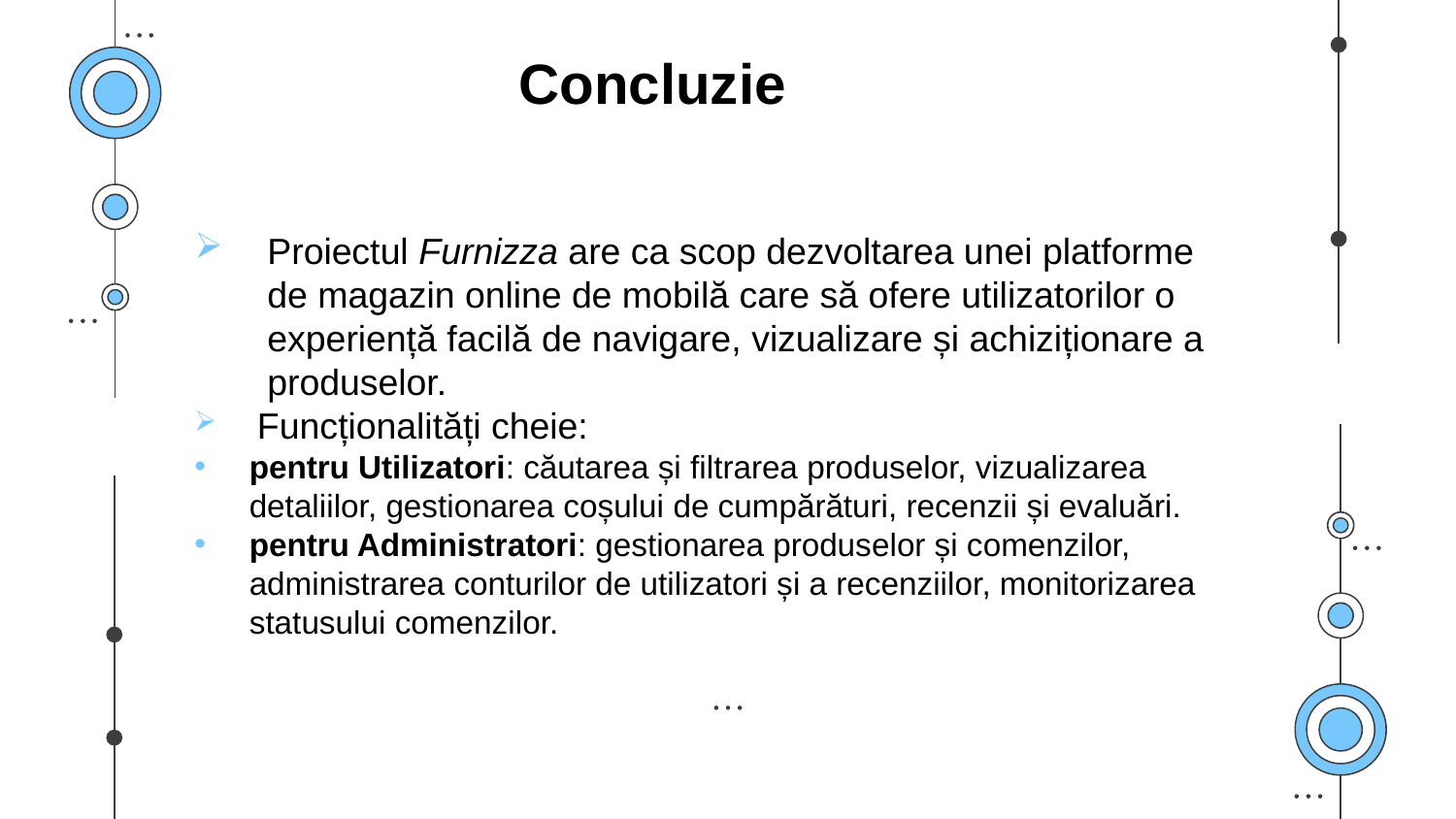

Concluzie
Proiectul Furnizza are ca scop dezvoltarea unei platforme de magazin online de mobilă care să ofere utilizatorilor o experiență facilă de navigare, vizualizare și achiziționare a produselor.
 Funcționalități cheie:
pentru Utilizatori: căutarea și filtrarea produselor, vizualizarea detaliilor, gestionarea coșului de cumpărături, recenzii și evaluări.
pentru Administratori: gestionarea produselor și comenzilor, administrarea conturilor de utilizatori și a recenziilor, monitorizarea statusului comenzilor.